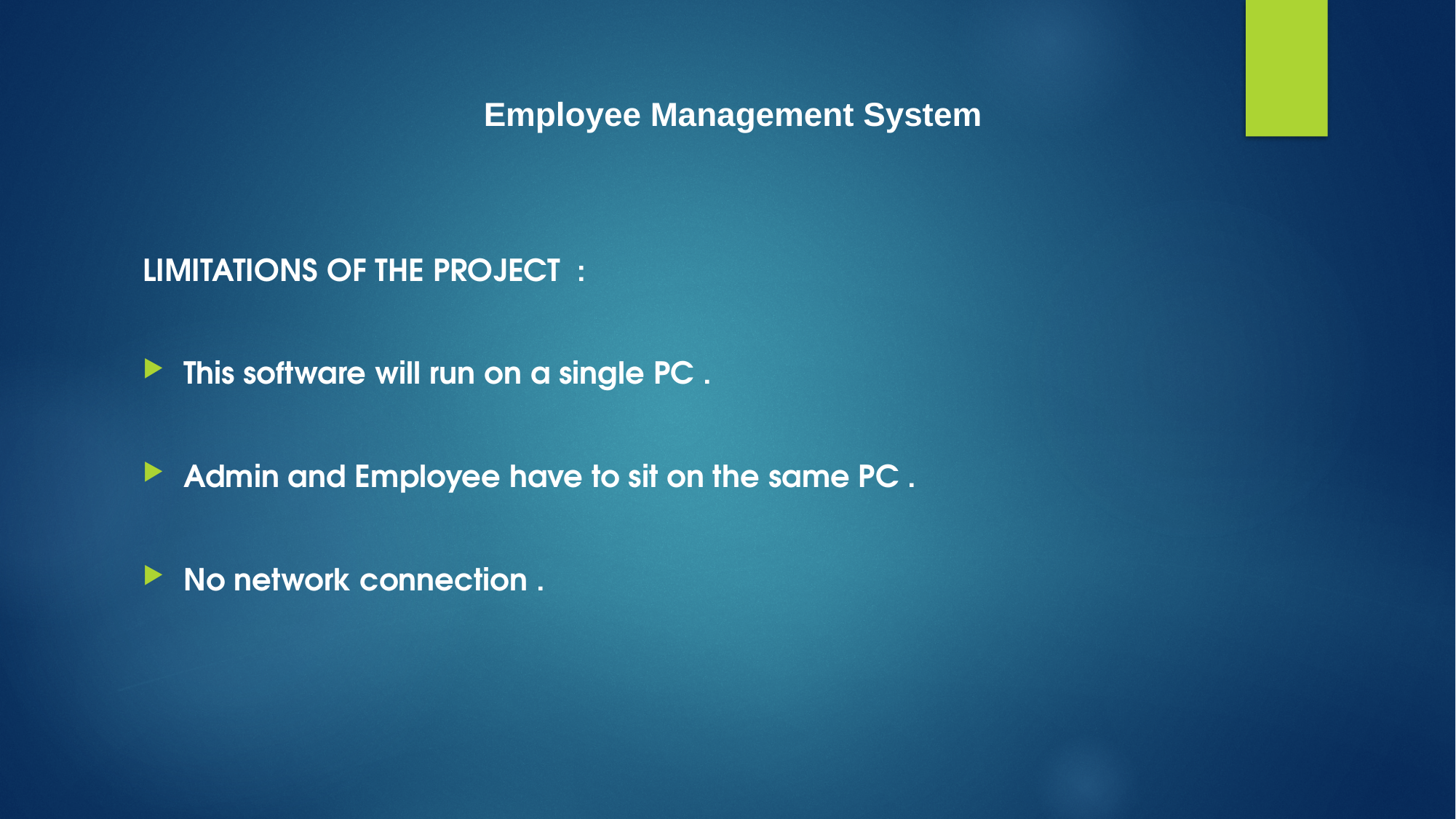

Employee Management System

LIMITATIONS OF THE PROJECT  :

This software will run on a single PC .

Admin and Employee have to sit on the same PC .

No network connection .